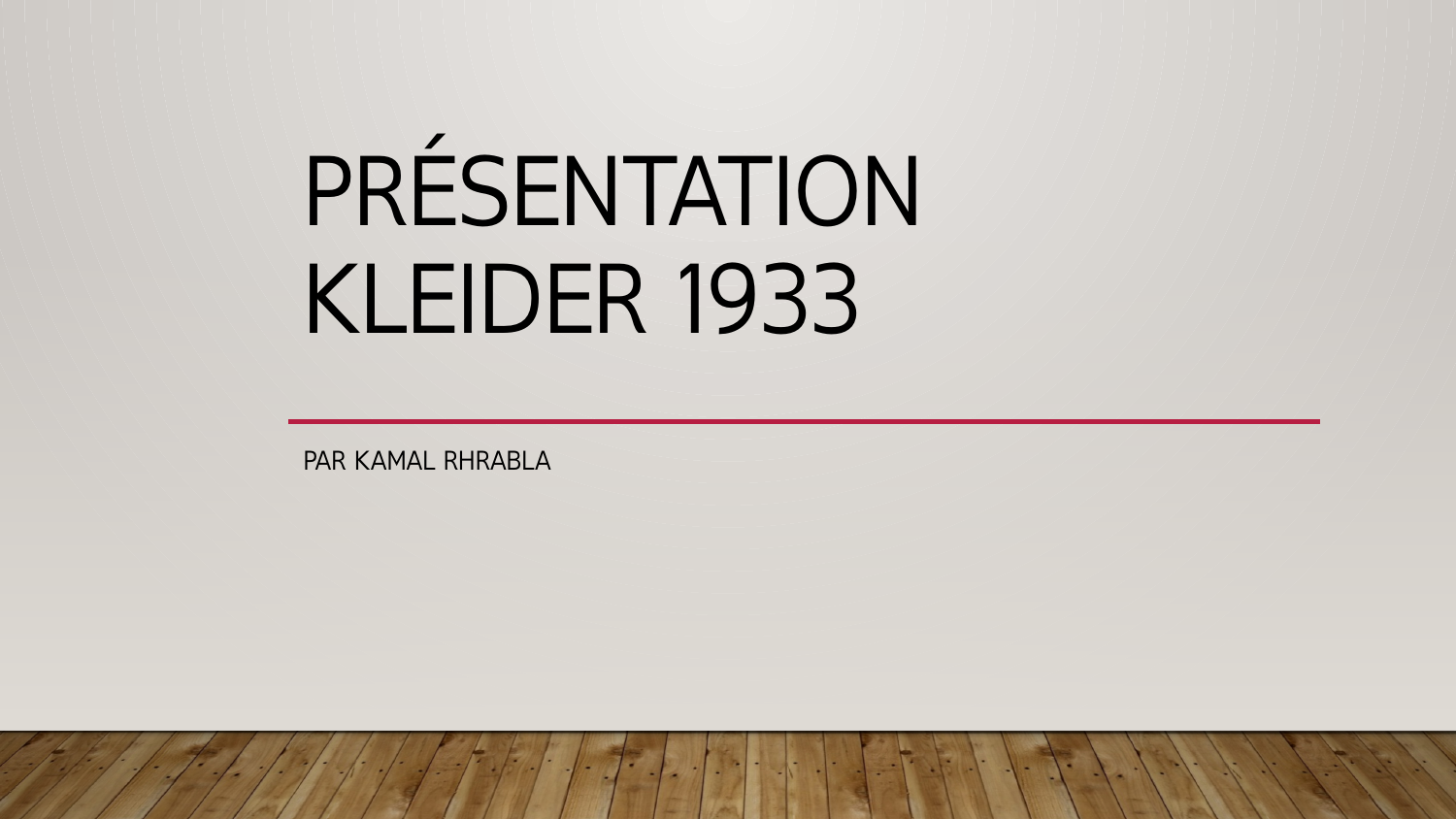

# présentation kleider 1933
Par Kamal Rhrabla